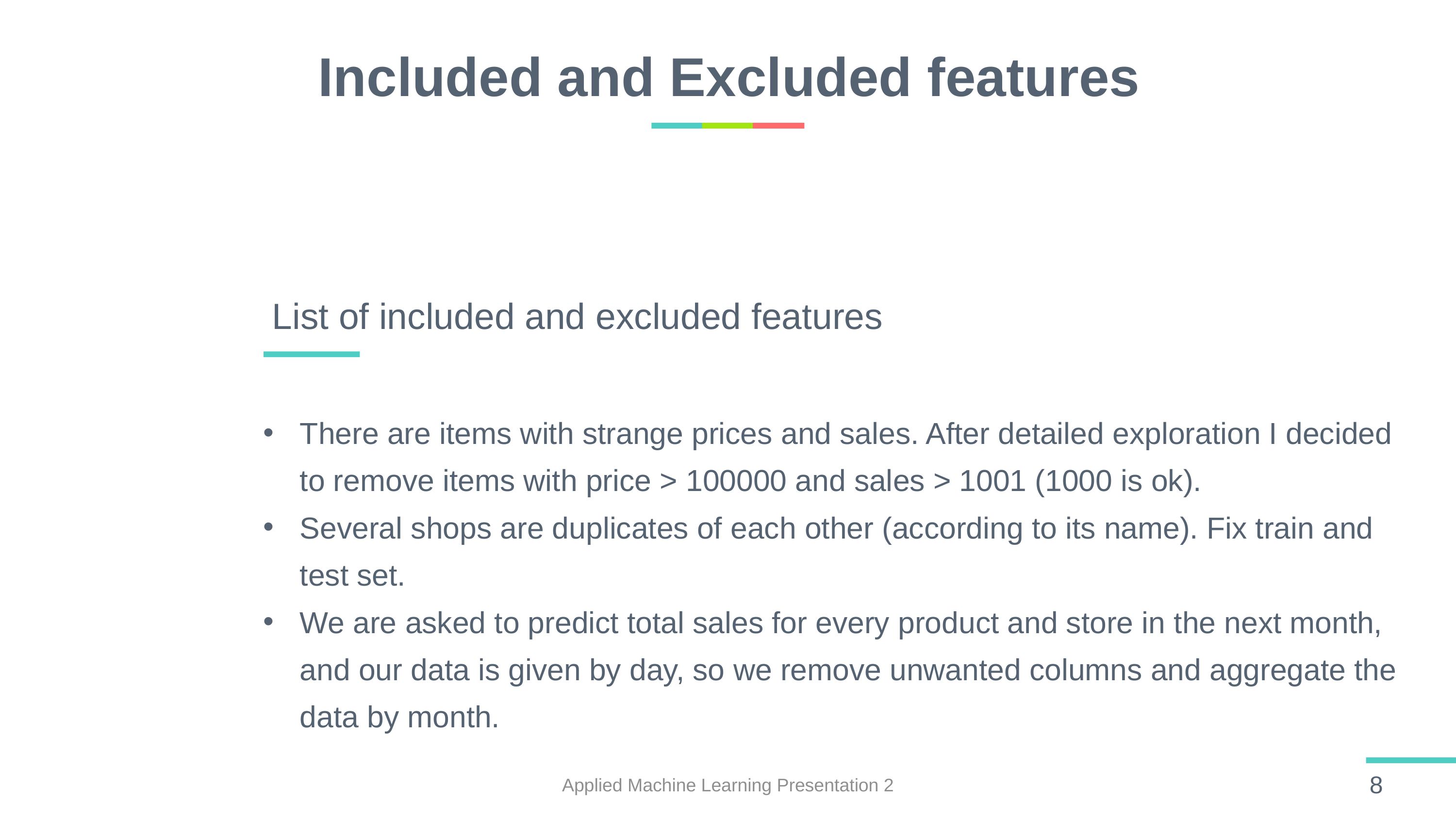

# Included and Excluded features
 List of included and excluded features
There are items with strange prices and sales. After detailed exploration I decided to remove items with price > 100000 and sales > 1001 (1000 is ok).
Several shops are duplicates of each other (according to its name). Fix train and test set.
We are asked to predict total sales for every product and store in the next month, and our data is given by day, so we remove unwanted columns and aggregate the data by month.
Applied Machine Learning Presentation 2
8